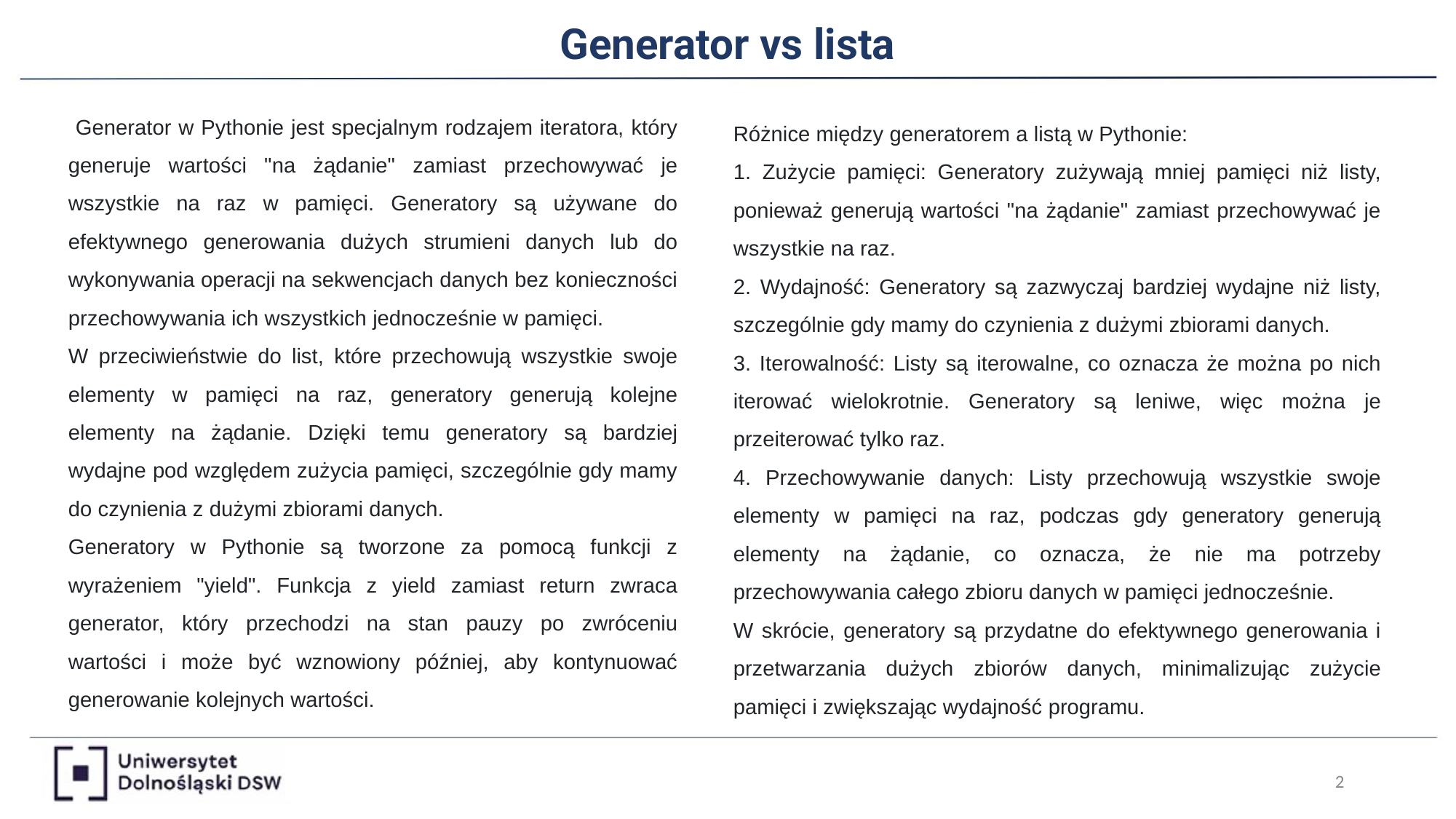

Generator vs lista
 Generator w Pythonie jest specjalnym rodzajem iteratora, który generuje wartości "na żądanie" zamiast przechowywać je wszystkie na raz w pamięci. Generatory są używane do efektywnego generowania dużych strumieni danych lub do wykonywania operacji na sekwencjach danych bez konieczności przechowywania ich wszystkich jednocześnie w pamięci.
W przeciwieństwie do list, które przechowują wszystkie swoje elementy w pamięci na raz, generatory generują kolejne elementy na żądanie. Dzięki temu generatory są bardziej wydajne pod względem zużycia pamięci, szczególnie gdy mamy do czynienia z dużymi zbiorami danych.
Generatory w Pythonie są tworzone za pomocą funkcji z wyrażeniem "yield". Funkcja z yield zamiast return zwraca generator, który przechodzi na stan pauzy po zwróceniu wartości i może być wznowiony później, aby kontynuować generowanie kolejnych wartości.

Różnice między generatorem a listą w Pythonie:
1. Zużycie pamięci: Generatory zużywają mniej pamięci niż listy, ponieważ generują wartości "na żądanie" zamiast przechowywać je wszystkie na raz.
2. Wydajność: Generatory są zazwyczaj bardziej wydajne niż listy, szczególnie gdy mamy do czynienia z dużymi zbiorami danych.
3. Iterowalność: Listy są iterowalne, co oznacza że można po nich iterować wielokrotnie. Generatory są leniwe, więc można je przeiterować tylko raz.
4. Przechowywanie danych: Listy przechowują wszystkie swoje elementy w pamięci na raz, podczas gdy generatory generują elementy na żądanie, co oznacza, że nie ma potrzeby przechowywania całego zbioru danych w pamięci jednocześnie.
W skrócie, generatory są przydatne do efektywnego generowania i przetwarzania dużych zbiorów danych, minimalizując zużycie pamięci i zwiększając wydajność programu.

2